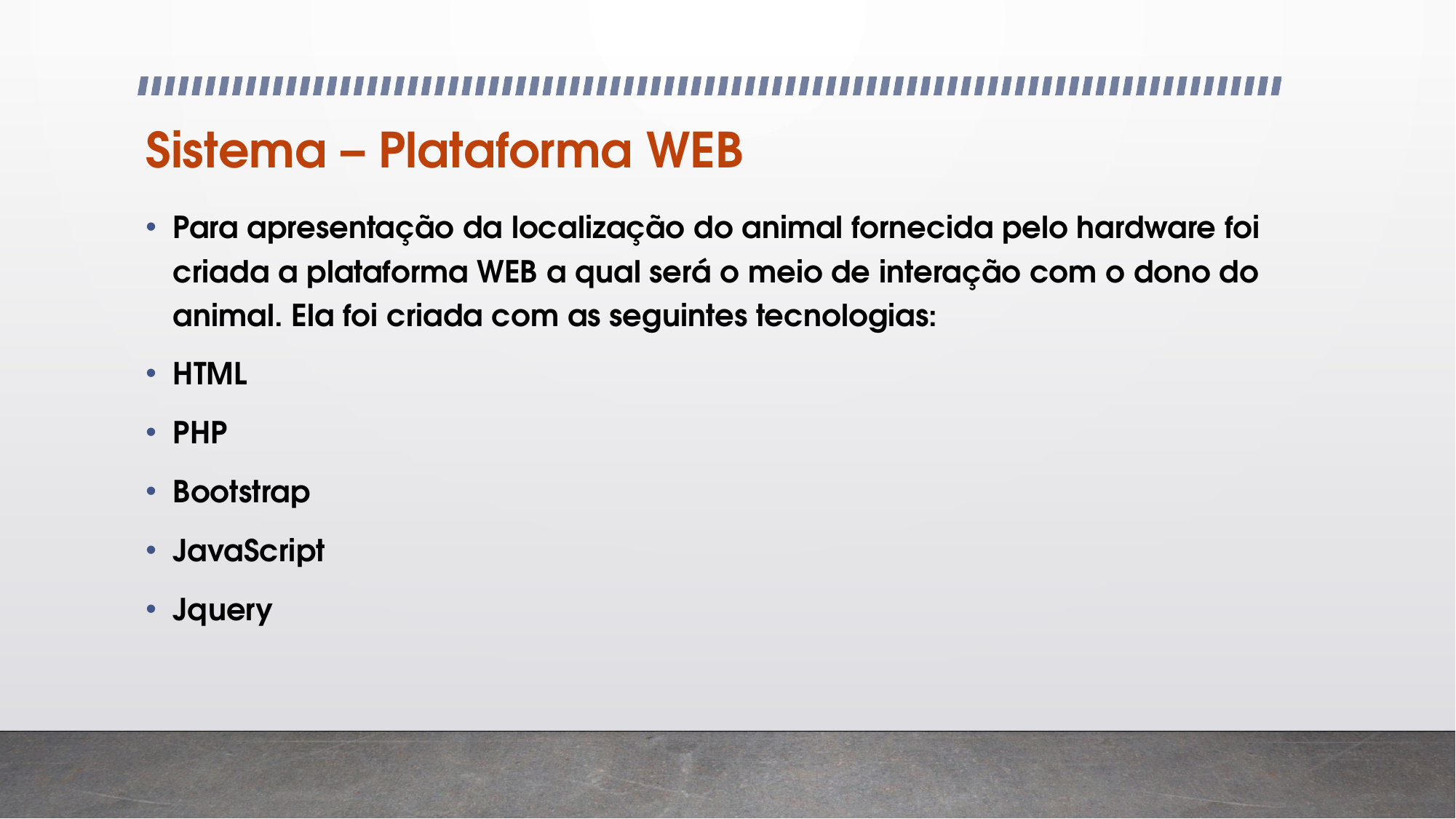

# Sistema – Plataforma WEB
Para apresentação da localização do animal fornecida pelo hardware foi criada a plataforma WEB a qual será o meio de interação com o dono do animal. Ela foi criada com as seguintes tecnologias:
HTML
PHP
Bootstrap
JavaScript
Jquery